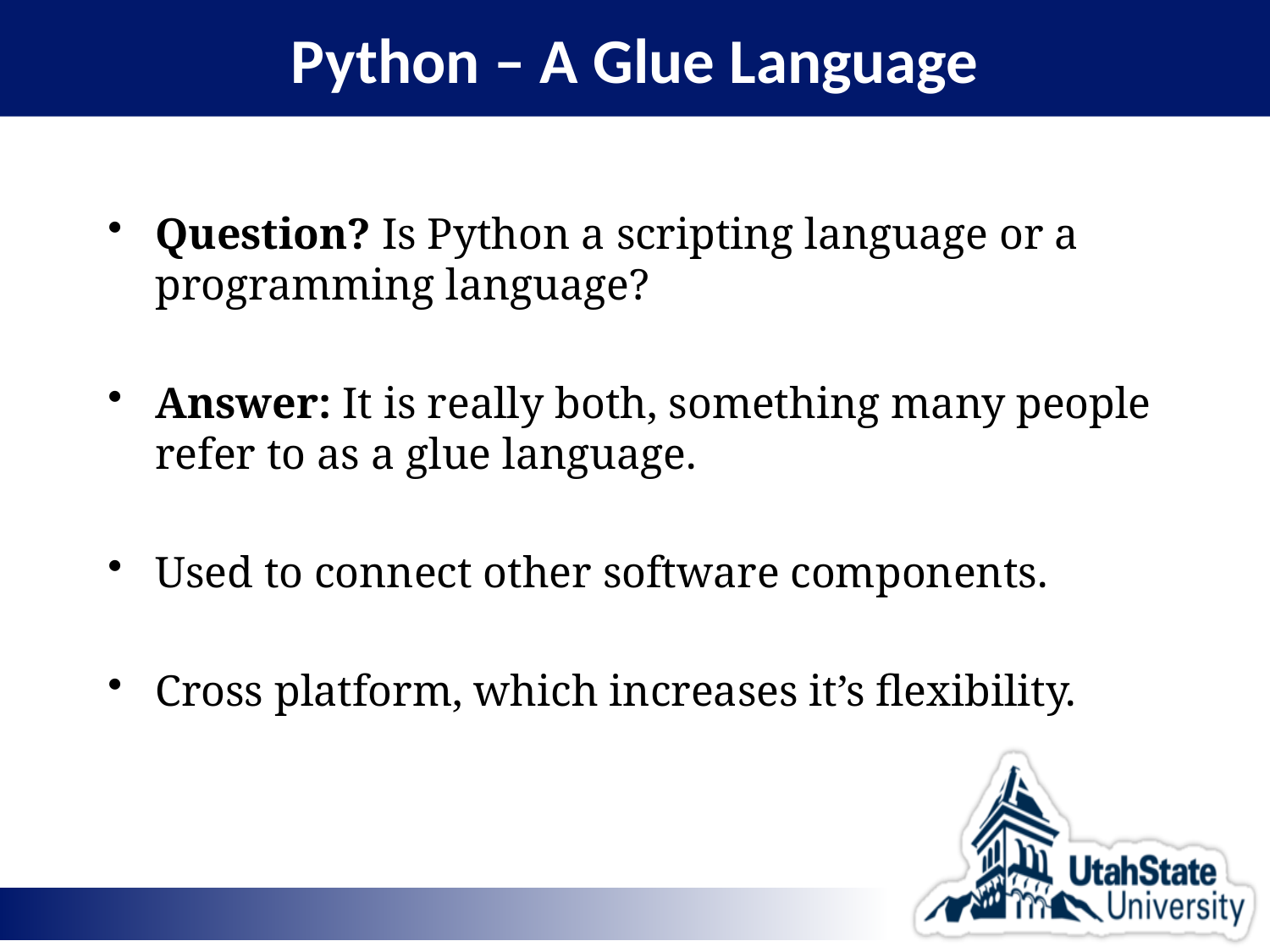

# Python – A Glue Language
Question? Is Python a scripting language or a programming language?

Answer: It is really both, something many people refer to as a glue language.

Used to connect other software components.

Cross platform, which increases it’s flexibility.